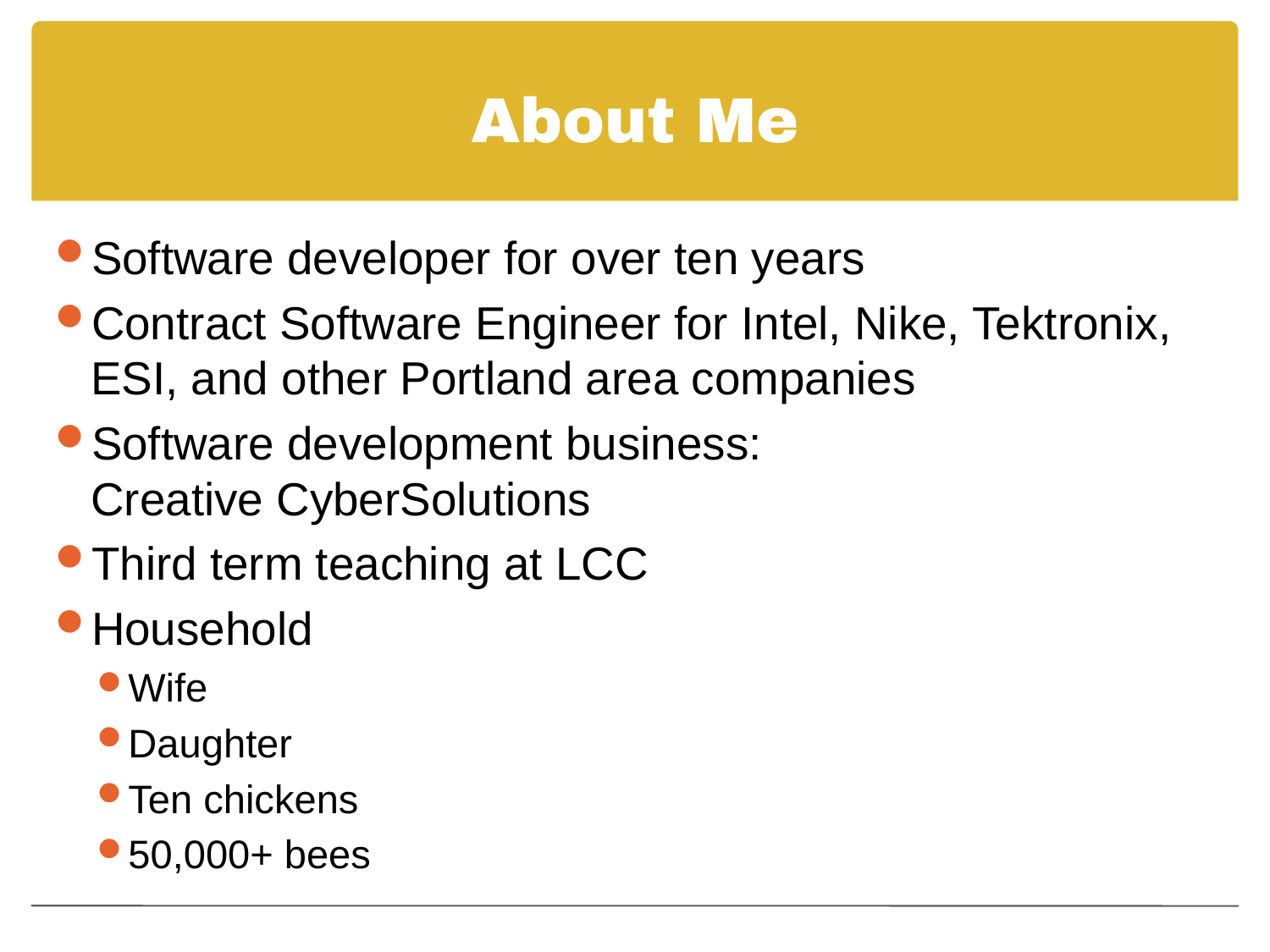

# About Me
Software developer for over ten years
Contract Software Engineer for Intel, Nike, Tektronix, ESI, and other Portland area companies
Software development business:
Creative CyberSolutions
Third term teaching at LCC
Household
Wife
Daughter
Ten chickens
50,000+ bees